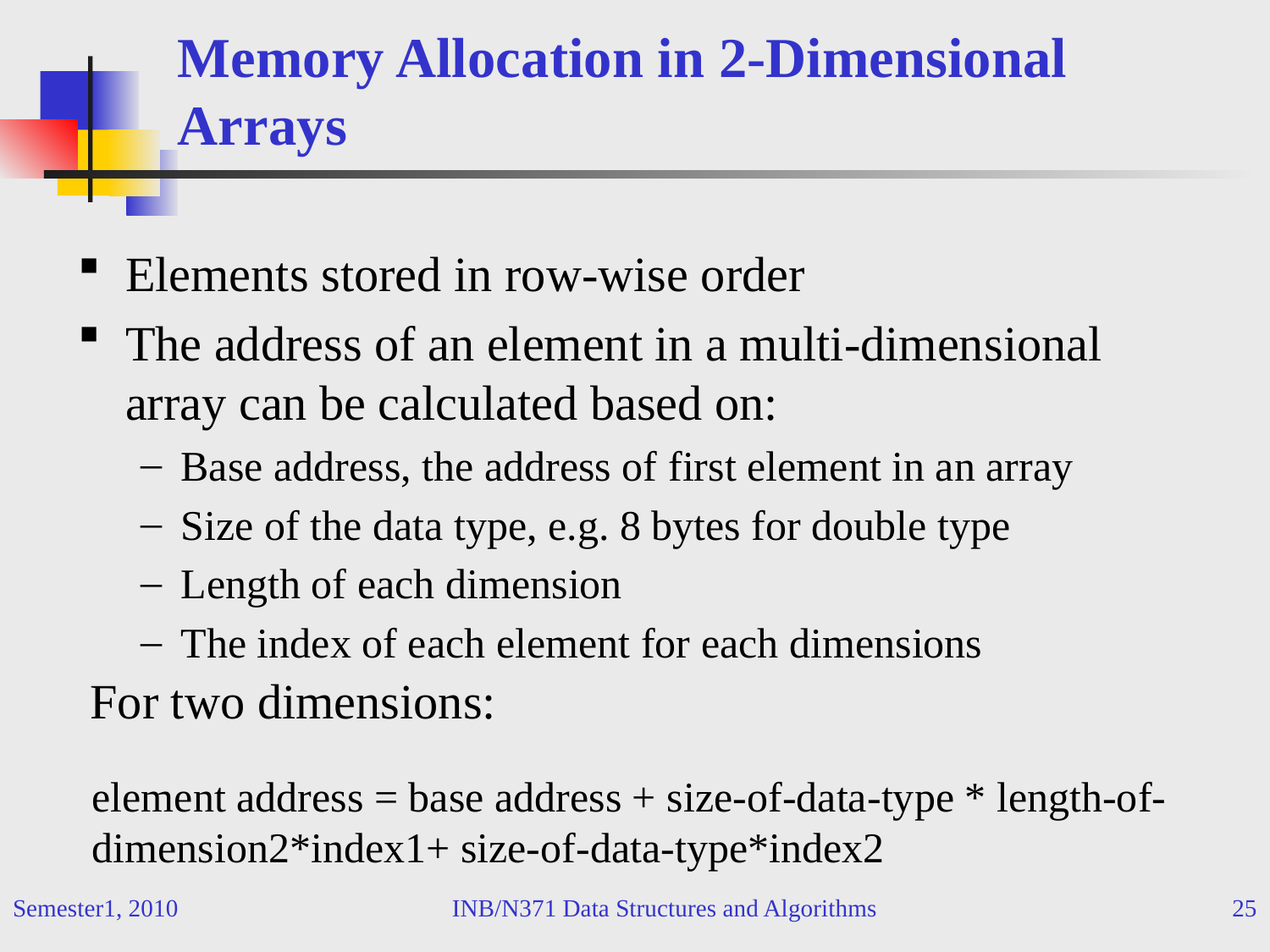

# Memory Allocation in 2-Dimensional Arrays
Elements stored in row-wise order
The address of an element in a multi-dimensional array can be calculated based on:
Base address, the address of first element in an array
Size of the data type, e.g. 8 bytes for double type
Length of each dimension
The index of each element for each dimensions
 For two dimensions:

element address = base address + size-of-data-type * length-of-dimension2*index1+ size-of-data-type*index2
Semester1, 2010
INB/N371 Data Structures and Algorithms

25